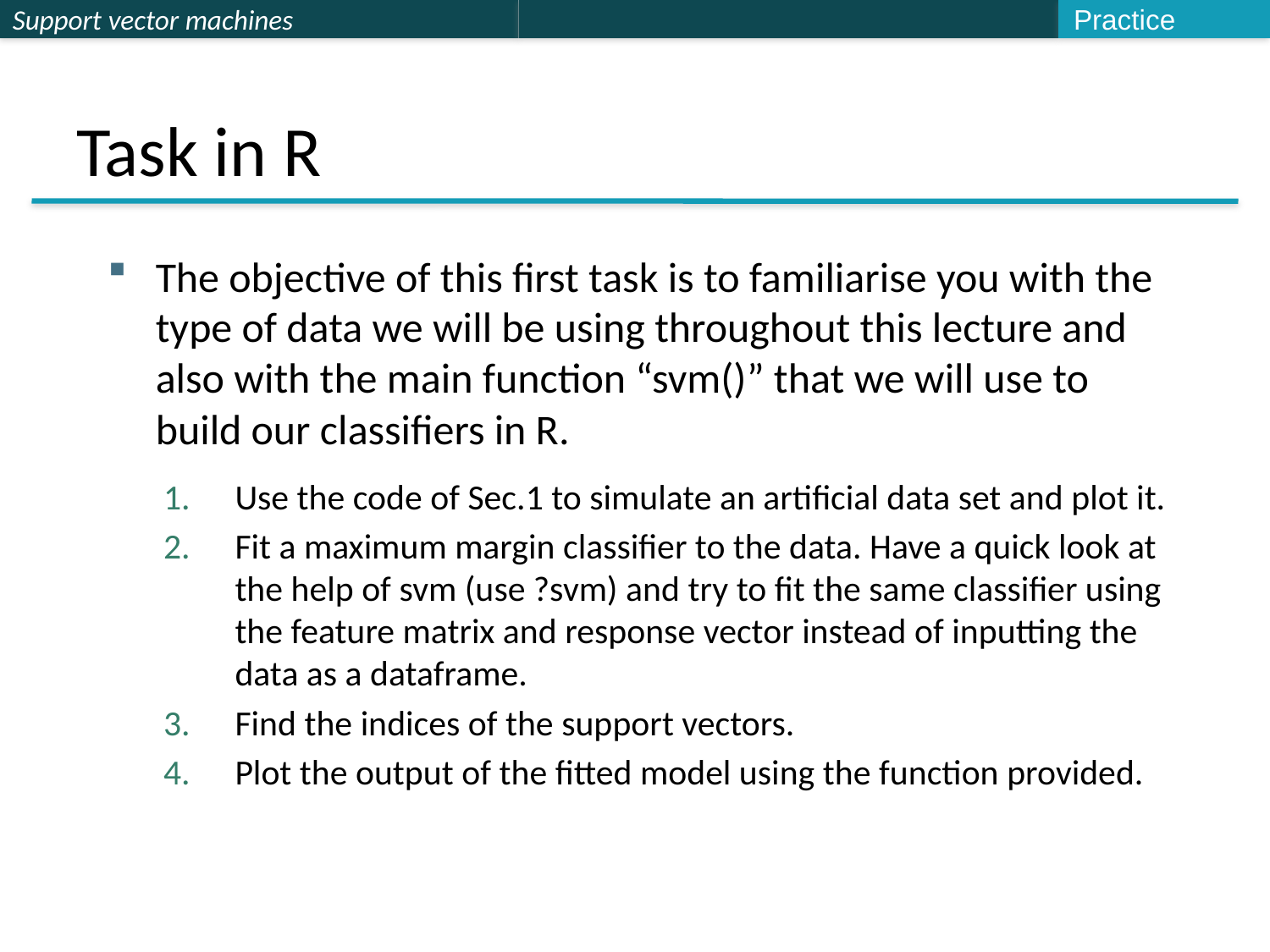

Practice
# Task in R
The objective of this first task is to familiarise you with the type of data we will be using throughout this lecture and also with the main function “svm()” that we will use to build our classifiers in R.

Use the code of Sec.1 to simulate an artificial data set and plot it.
Fit a maximum margin classifier to the data. Have a quick look at the help of svm (use ?svm) and try to fit the same classifier using the feature matrix and response vector instead of inputting the data as a dataframe.
Find the indices of the support vectors.
Plot the output of the fitted model using the function provided.